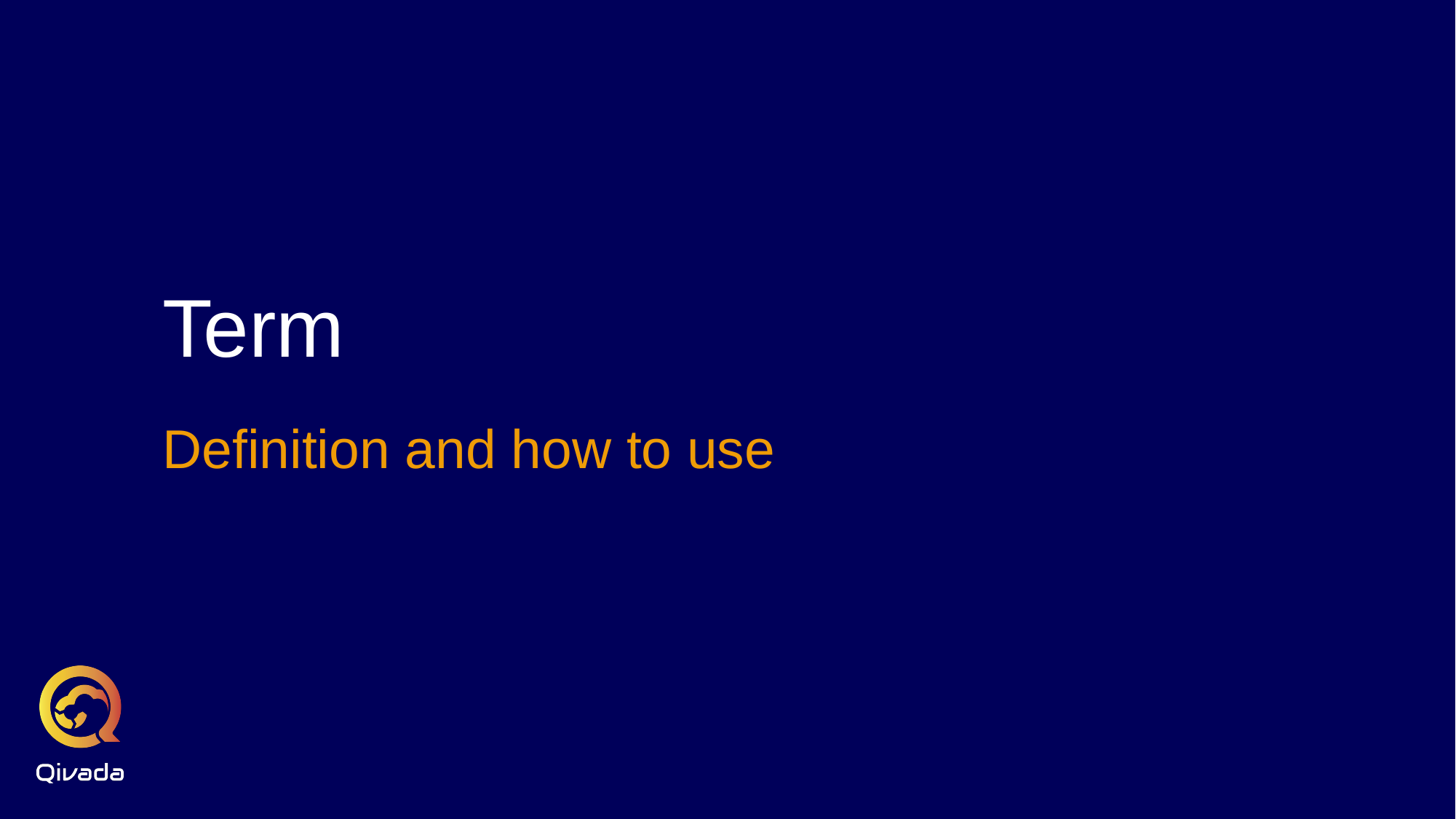

# Term
Definition and how to use